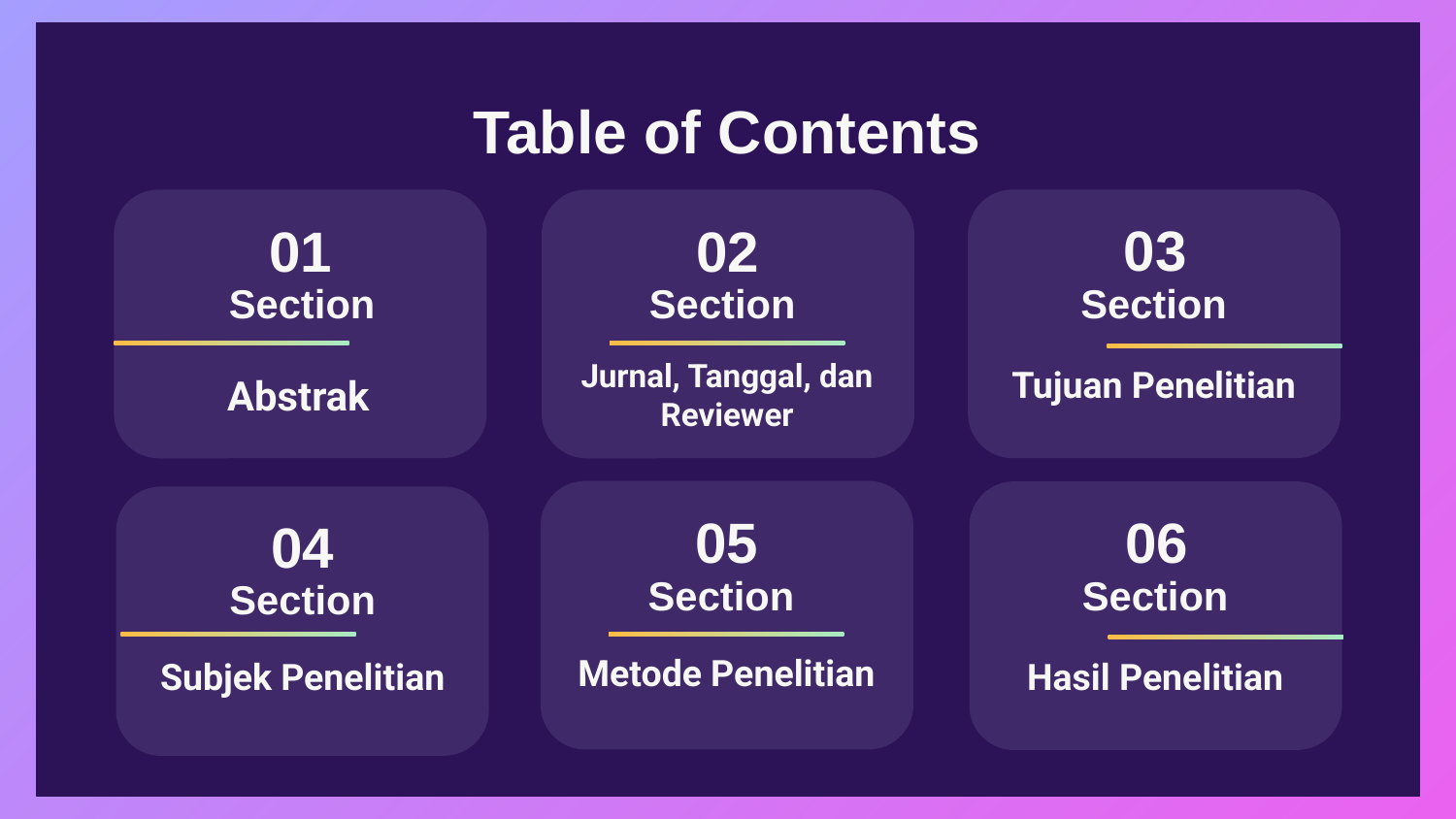

Table of Contents

03
01
02
Section
# Section
Section

Jurnal, Tanggal, dan Reviewer

Tujuan Penelitian
Abstrak

06
05
04
Section
Section
Section

Metode Penelitian

Hasil Penelitian
Subjek Penelitian